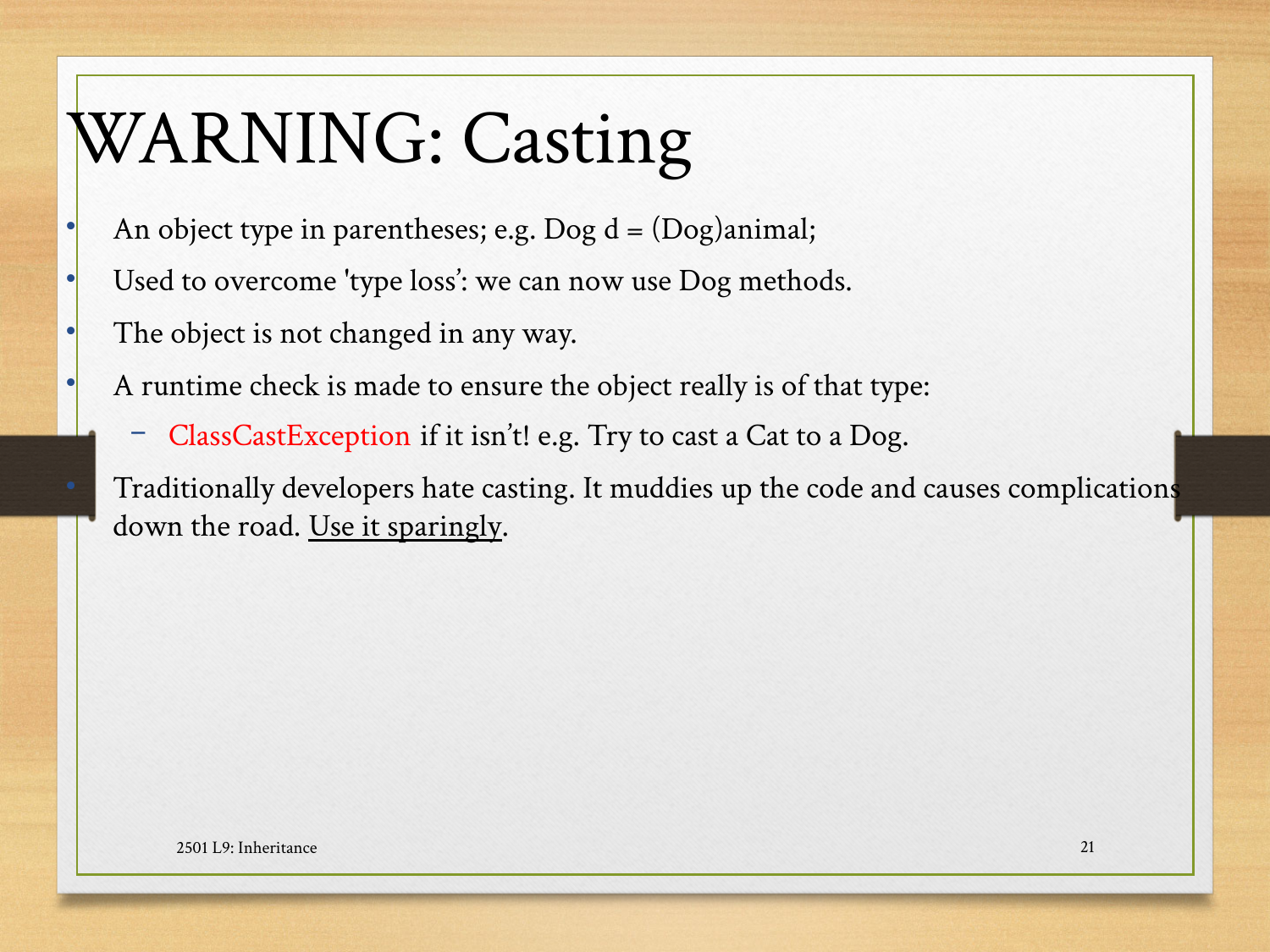

WARNING: Casting
An object type in parentheses; e.g. Dog d = (Dog)animal;
Used to overcome 'type loss’: we can now use Dog methods.
The object is not changed in any way.
A runtime check is made to ensure the object really is of that type:
ClassCastException if it isn’t! e.g. Try to cast a Cat to a Dog.
Traditionally developers hate casting. It muddies up the code and causes complications down the road. Use it sparingly.
2501 L9: Inheritance
21